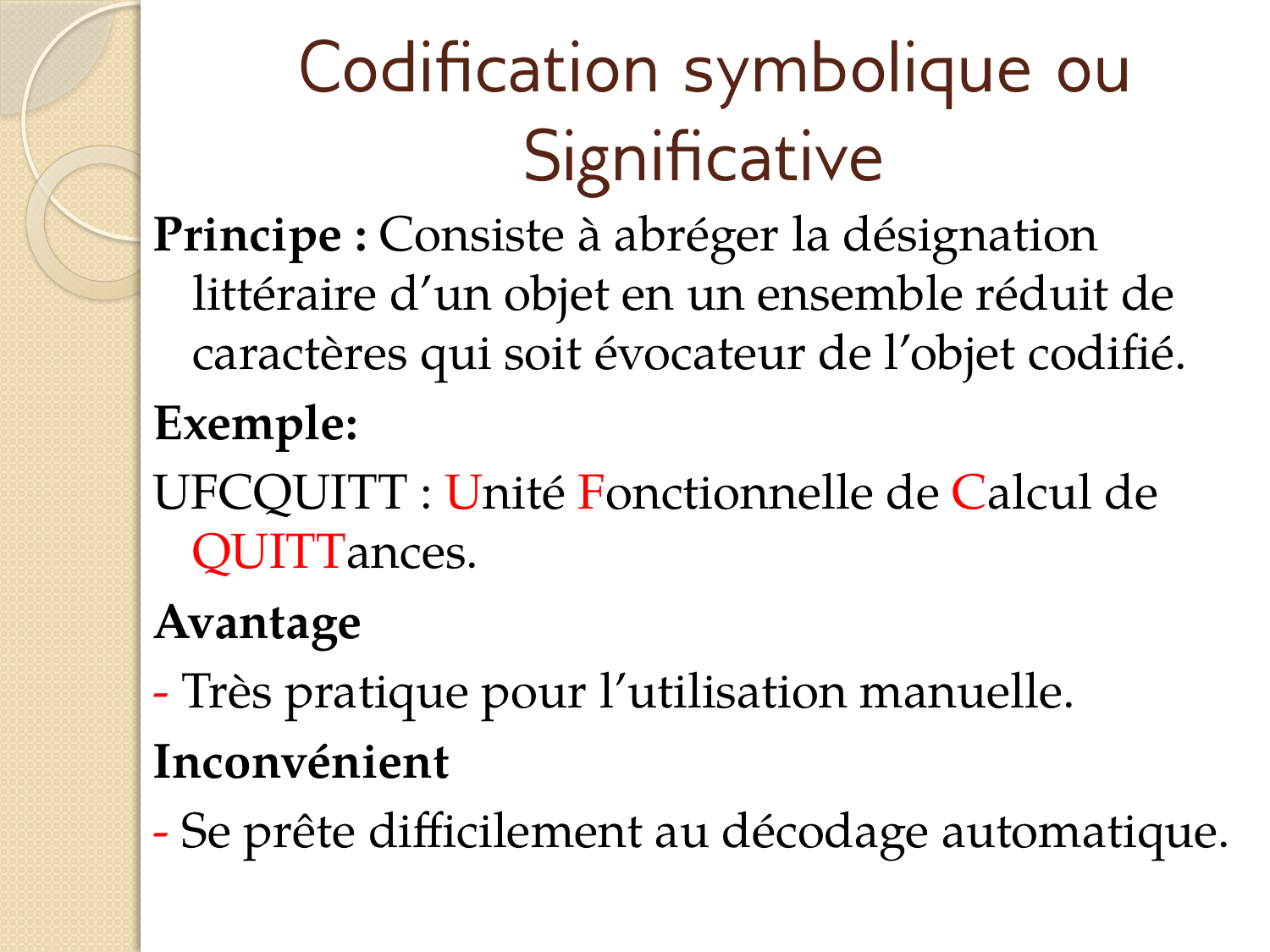

# Codification symbolique ou Significative
Principe : Consiste à abréger la désignation littéraire d’un objet en un ensemble réduit de caractères qui soit évocateur de l’objet codifié.
Exemple:
UFCQUITT : Unité Fonctionnelle de Calcul de QUITTances.
Avantage
- Très pratique pour l’utilisation manuelle.
Inconvénient
- Se prête difficilement au décodage automatique.